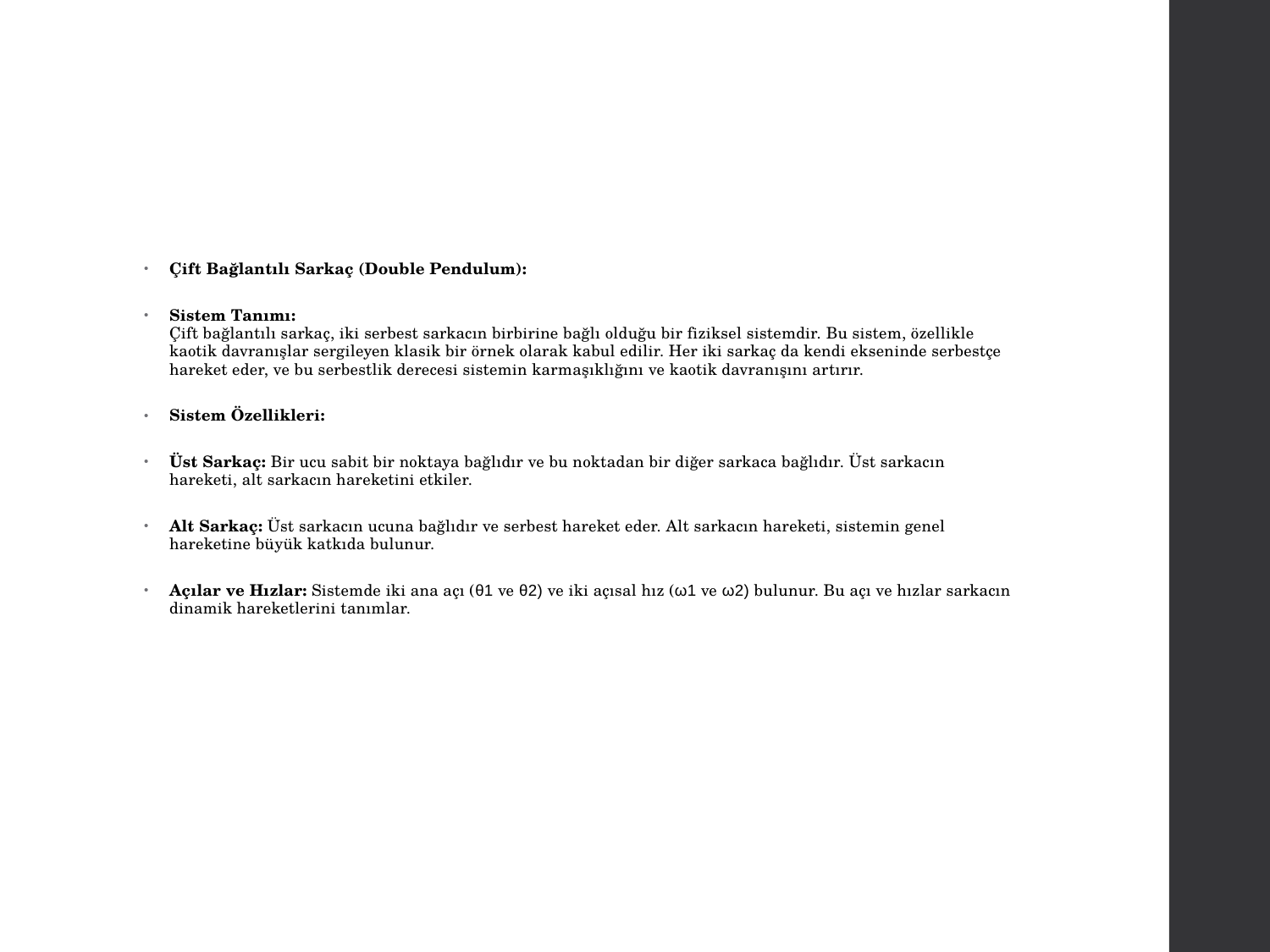

#
Çift Bağlantılı Sarkaç (Double Pendulum):
Sistem Tanımı:
Çift bağlantılı sarkaç, iki serbest sarkacın birbirine bağlı olduğu bir fiziksel sistemdir. Bu sistem, özellikle kaotik davranışlar sergileyen klasik bir örnek olarak kabul edilir. Her iki sarkaç da kendi ekseninde serbestçe hareket eder, ve bu serbestlik derecesi sistemin karmaşıklığını ve kaotik davranışını artırır.
Sistem Özellikleri:
Üst Sarkaç: Bir ucu sabit bir noktaya bağlıdır ve bu noktadan bir diğer sarkaca bağlıdır. Üst sarkacın hareketi, alt sarkacın hareketini etkiler.
Alt Sarkaç: Üst sarkacın ucuna bağlıdır ve serbest hareket eder. Alt sarkacın hareketi, sistemin genel hareketine büyük katkıda bulunur.
Açılar ve Hızlar: Sistemde iki ana açı (θ1 ve θ2) ve iki açısal hız (ω1 ve ω2) bulunur. Bu açı ve hızlar sarkacın dinamik hareketlerini tanımlar.